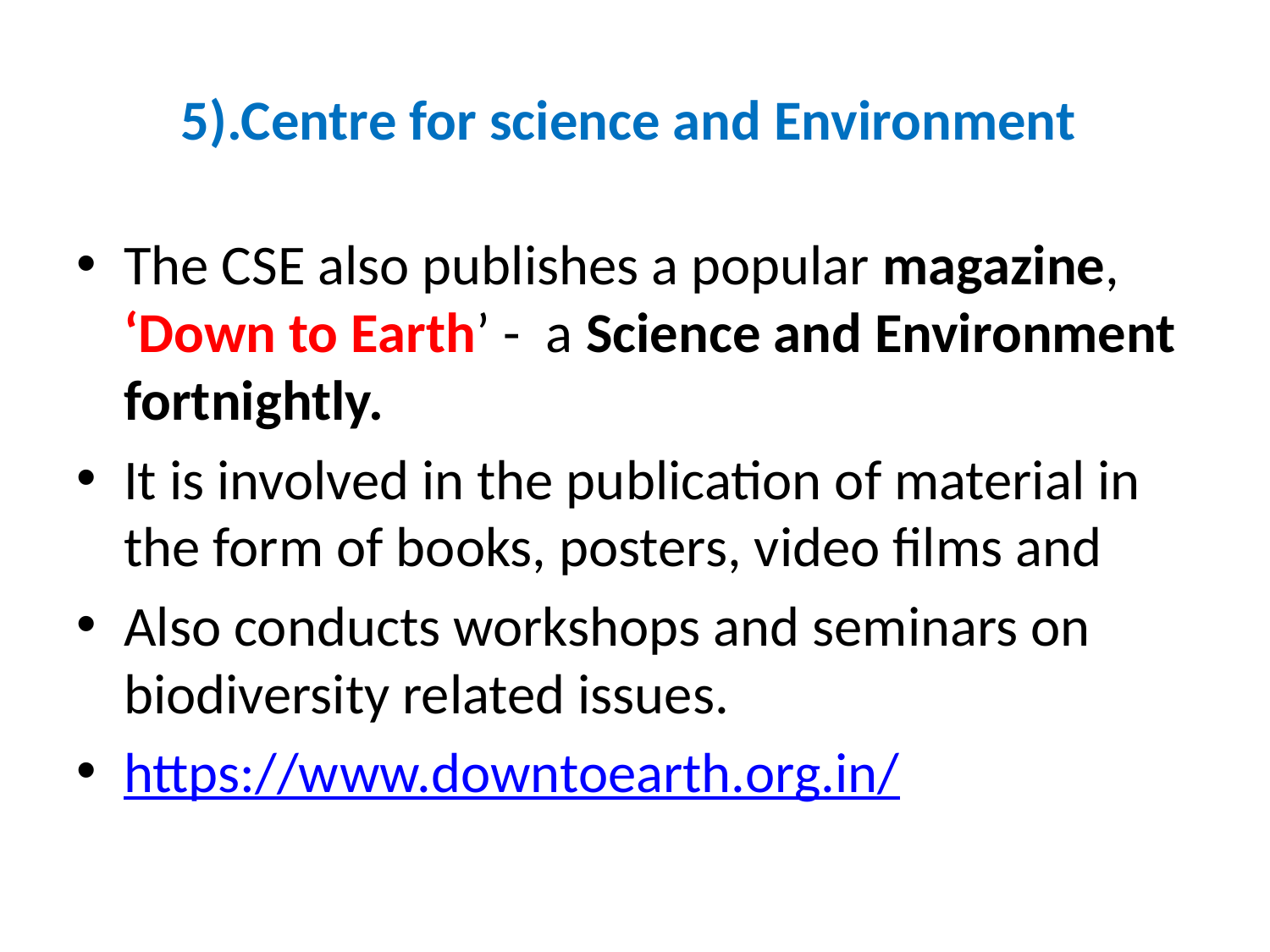

# 5).Centre for science and Environment
The CSE also publishes a popular magazine, ‘Down to Earth’ -  a Science and Environment fortnightly.
It is involved in the publication of material in the form of books, posters, video films and
Also conducts workshops and seminars on  biodiversity related issues.
https://www.downtoearth.org.in/